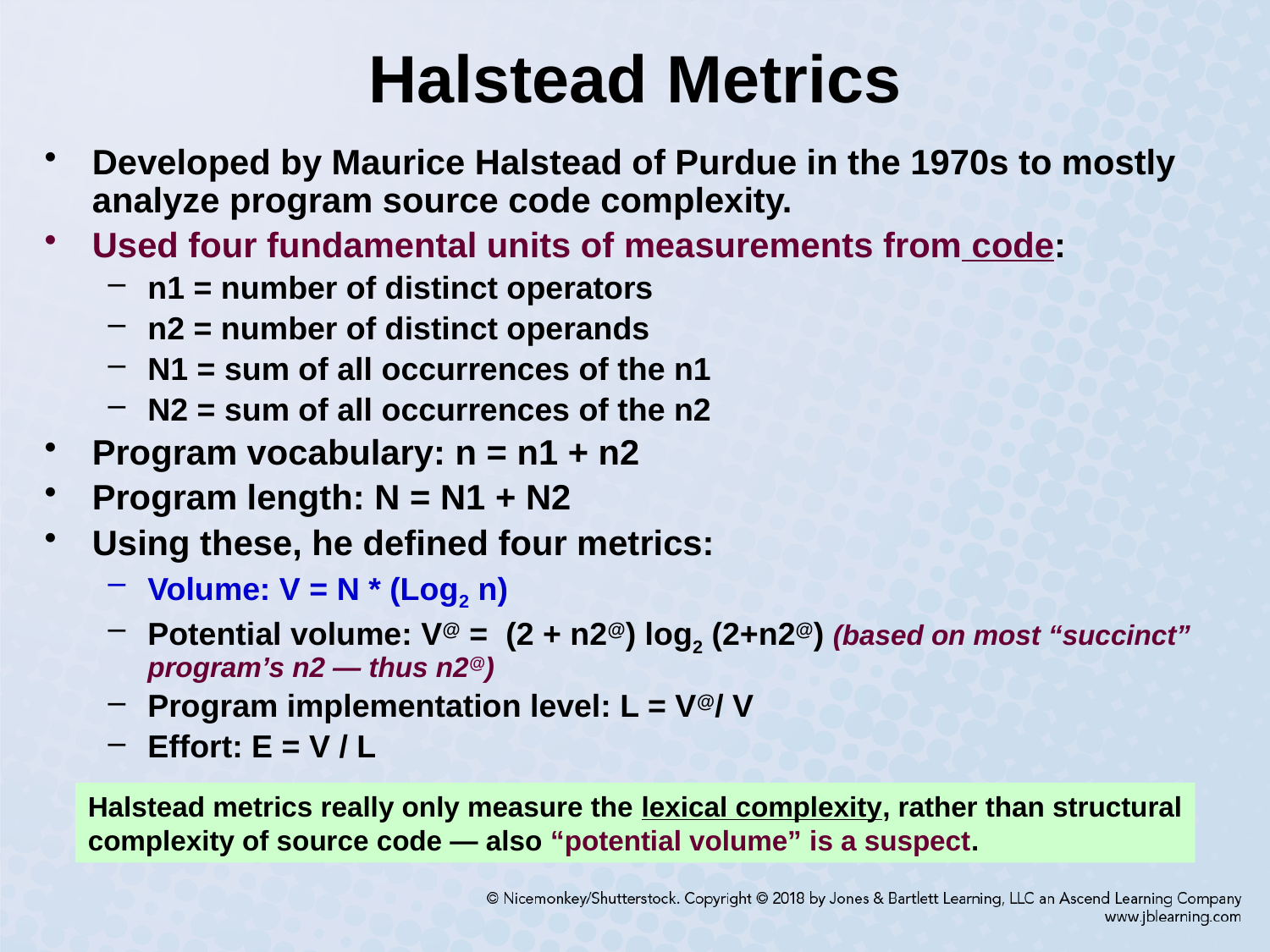

# Halstead Metrics
Developed by Maurice Halstead of Purdue in the 1970s to mostly analyze program source code complexity.
Used four fundamental units of measurements from code:
n1 = number of distinct operators
n2 = number of distinct operands
N1 = sum of all occurrences of the n1
N2 = sum of all occurrences of the n2
Program vocabulary: n = n1 + n2
Program length: N = N1 + N2
Using these, he defined four metrics:
Volume: V = N * (Log2 n)
Potential volume: V@ =  (2 + n2@) log2 (2+n2@) (based on most “succinct” program’s n2 — thus n2@)
Program implementation level: L = V@/ V
Effort: E = V / L
Halstead metrics really only measure the lexical complexity, rather than structural
complexity of source code — also “potential volume” is a suspect.